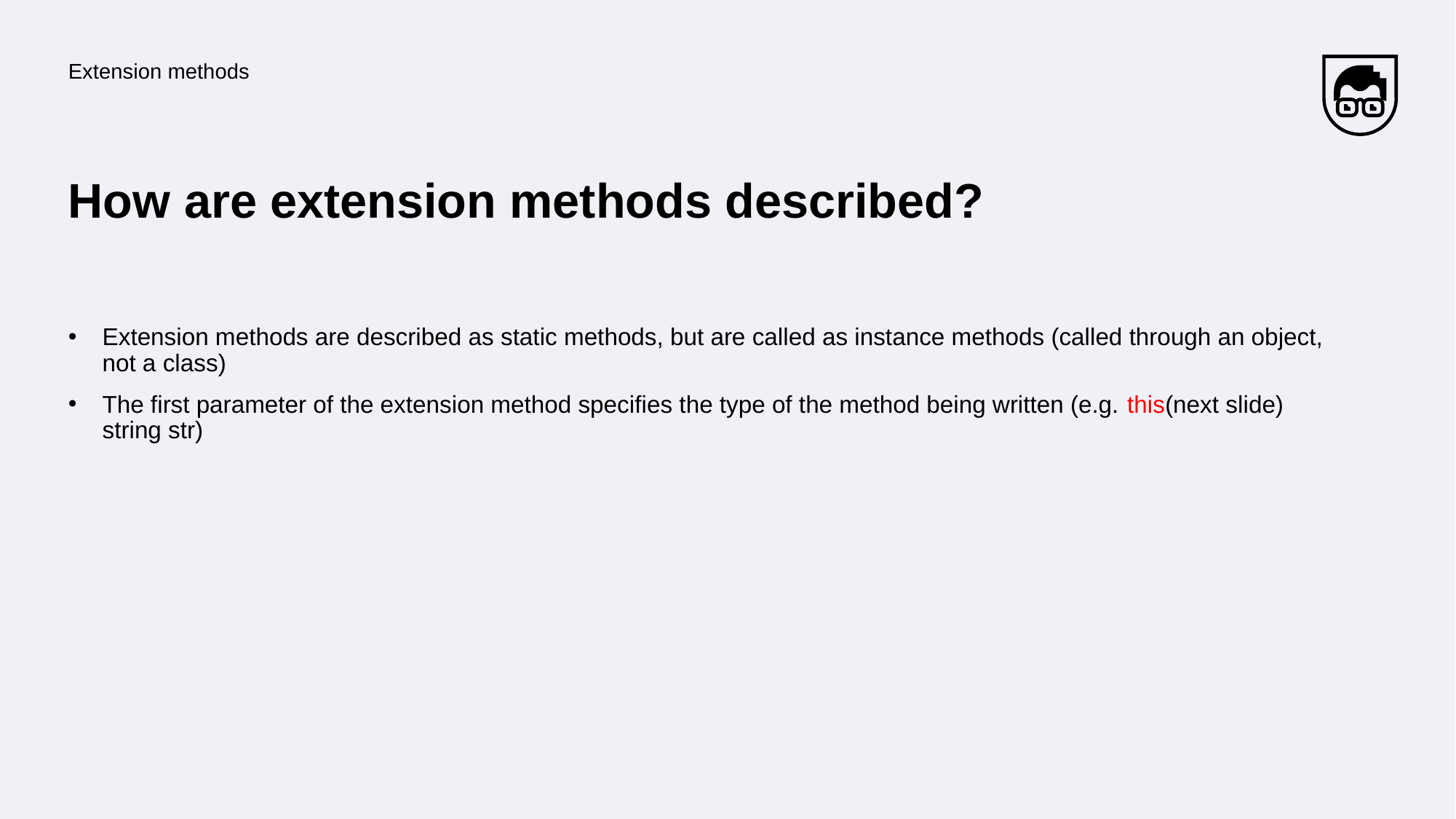

Extension methods
# How are extension methods described?
Extension methods are described as static methods, but are called as instance methods (called through an object, not a class)
The first parameter of the extension method specifies the type of the method being written (e.g. this(next slide) string str)